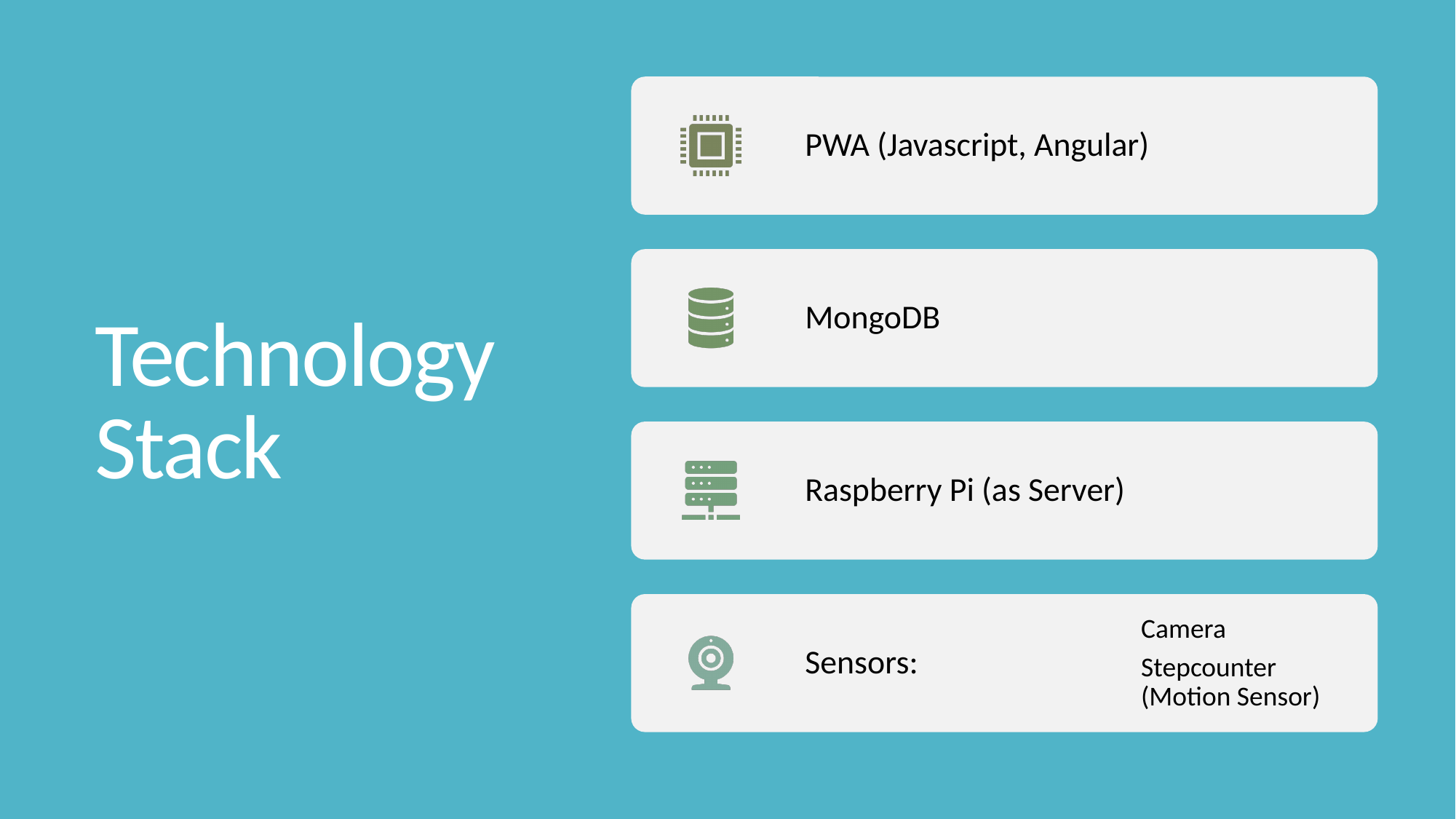

# Technology Stack
PWA (Javascript, Angular)
MongoDB
Raspberry Pi (as Server)
Sensors:
Camera
Stepcounter (Motion Sensor)